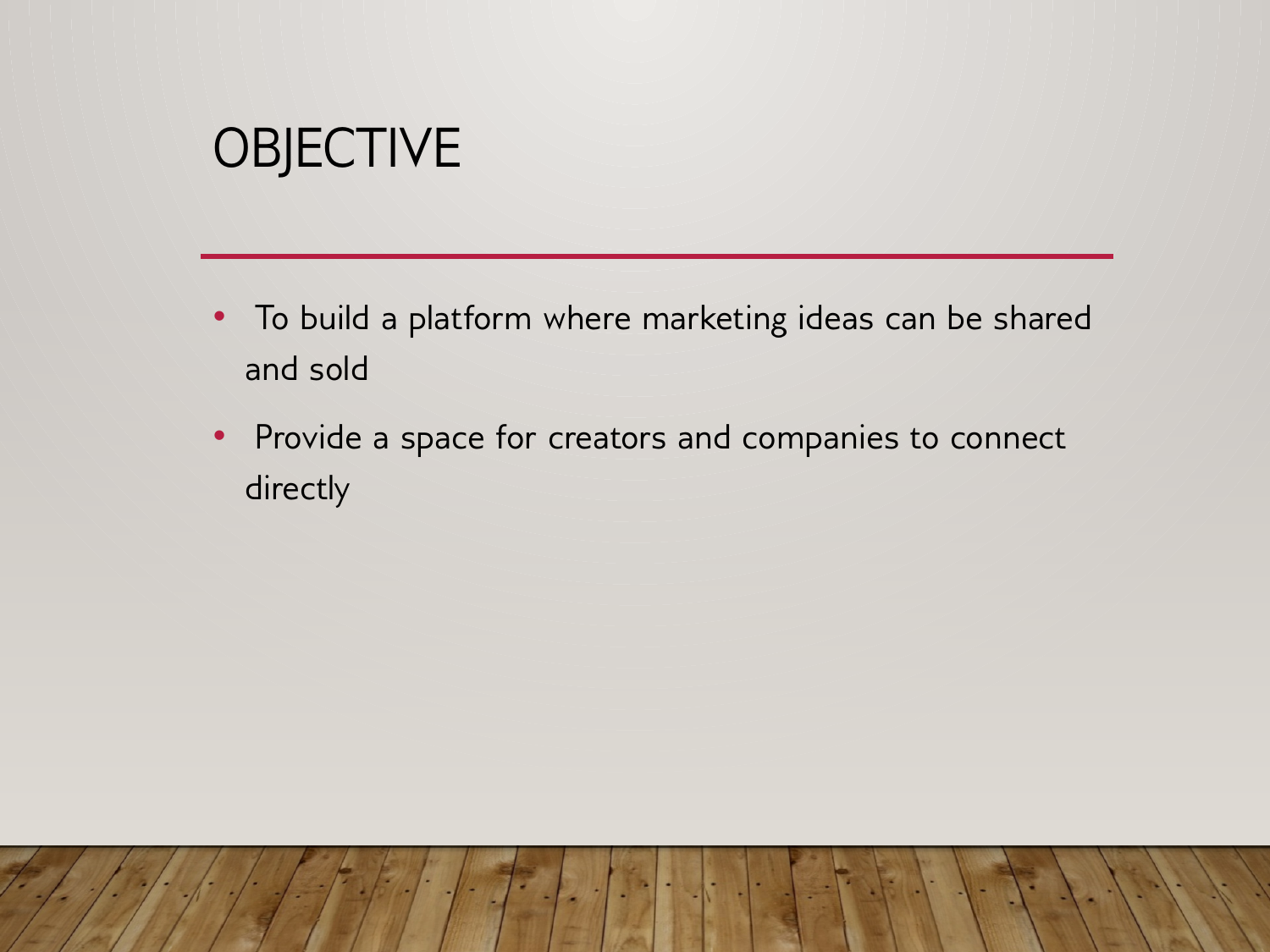

# Objective
 To build a platform where marketing ideas can be shared and sold
 Provide a space for creators and companies to connect directly